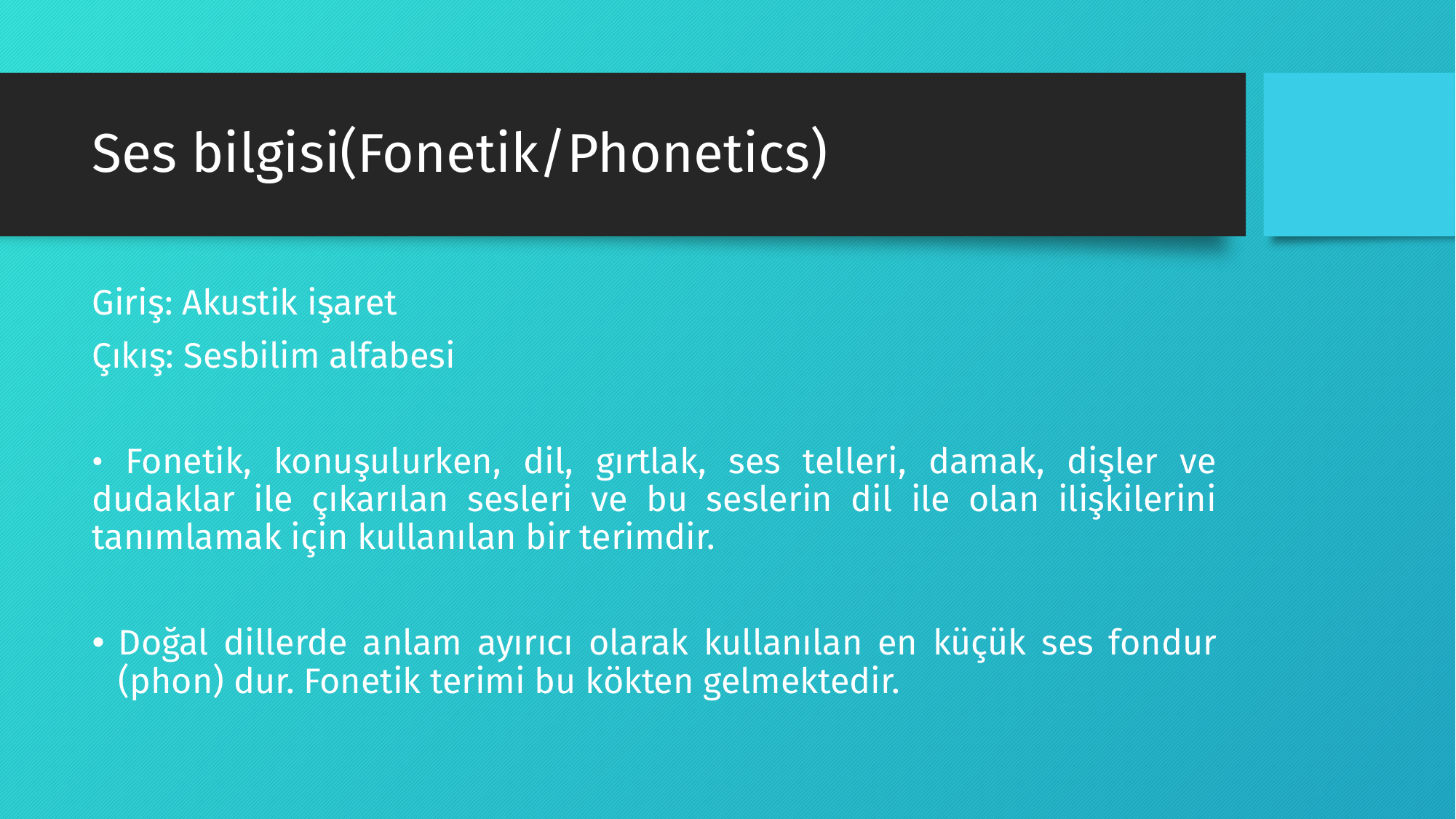

# Ses bilgisi(Fonetik/Phonetics)
Giriş: Akustik işaret
Çıkış: Sesbilim alfabesi

• Fonetik, konuşulurken, dil, gırtlak, ses telleri, damak, dişler ve dudaklar ile çıkarılan sesleri ve bu seslerin dil ile olan ilişkilerini tanımlamak için kullanılan bir terimdir.

Doğal dillerde anlam ayırıcı olarak kullanılan en küçük ses fondur (phon) dur. Fonetik terimi bu kökten gelmektedir.